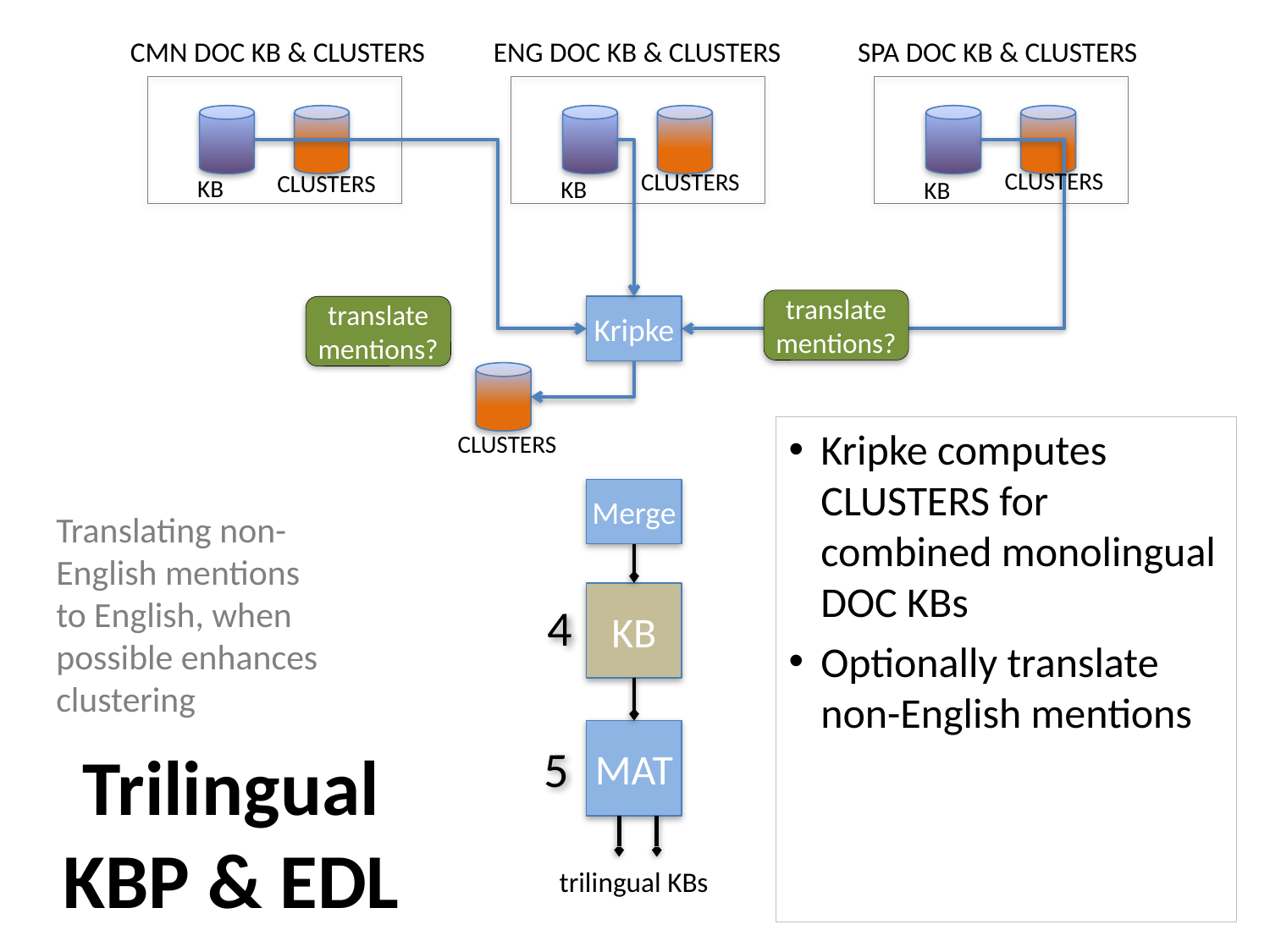

CMN doc kb & clusters
ENG doc kb & clusters
SPA doc kb & clusters

 clusters
 clusters
 clusters
 KB
 KB
 KB
translate mentions?
translate mentions?
Kripke

Kripke computes  clusters for combined monolingual doc kbs
Optionally translate non-English mentions
 clusters
Merge
Translating non-English mentions to English, when possible enhances
clustering
KB
4
MAT
5
# Trilingual KBP & EDL
trilingual KBs